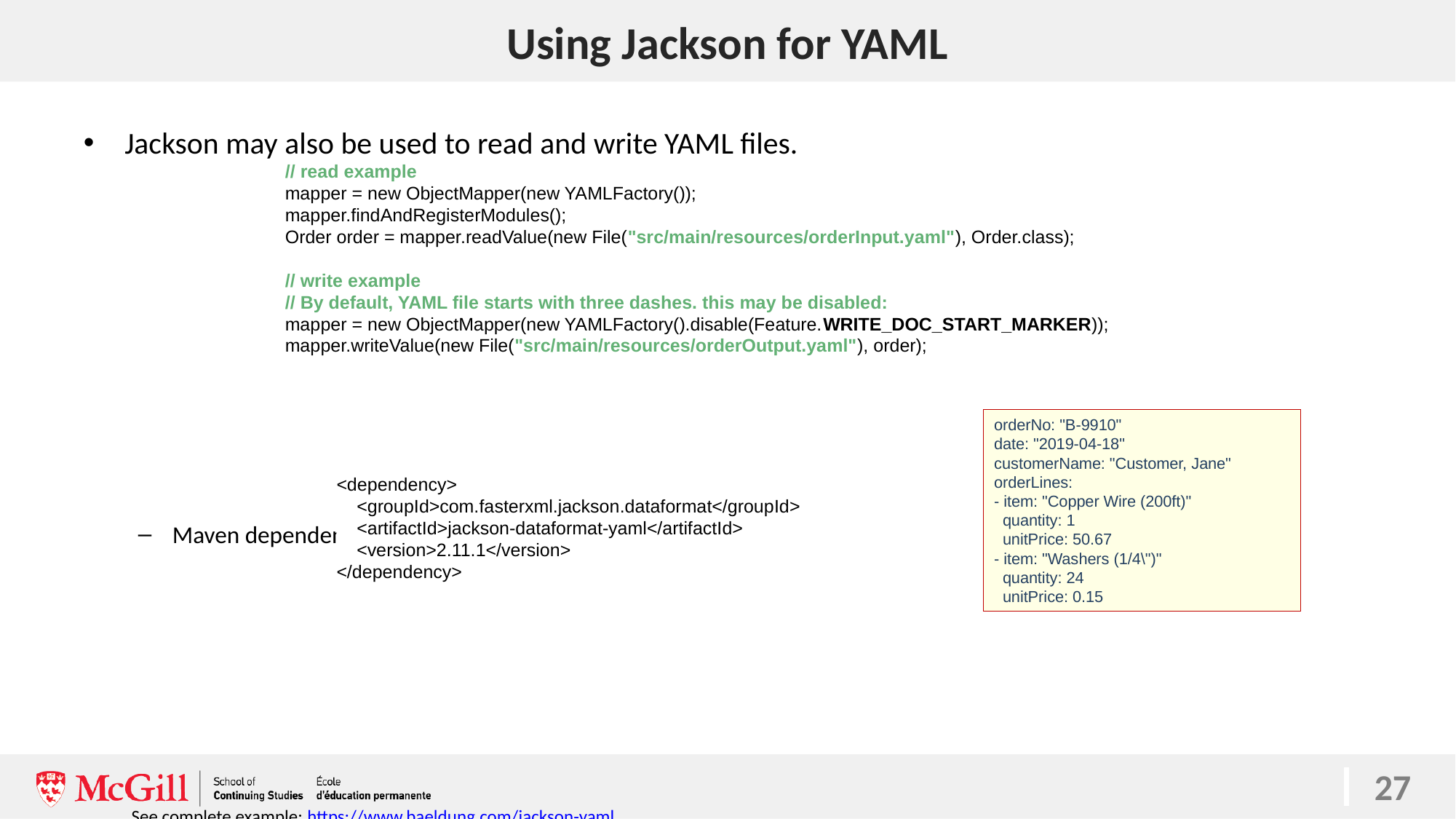

# Using Jackson for YAML
27
Jackson may also be used to read and write YAML files.

Maven dependency:

See complete example: https://www.baeldung.com/jackson-yaml

// read example
mapper = new ObjectMapper(new YAMLFactory());
mapper.findAndRegisterModules();
Order order = mapper.readValue(new File("src/main/resources/orderInput.yaml"), Order.class);

// write example
// By default, YAML file starts with three dashes. this may be disabled:
mapper = new ObjectMapper(new YAMLFactory().disable(Feature.WRITE_DOC_START_MARKER));
mapper.writeValue(new File("src/main/resources/orderOutput.yaml"), order);
orderNo: "B-9910"
date: "2019-04-18"
customerName: "Customer, Jane"
orderLines:
- item: "Copper Wire (200ft)"
  quantity: 1
  unitPrice: 50.67
- item: "Washers (1/4\")"
  quantity: 24
  unitPrice: 0.15
<dependency>
    <groupId>com.fasterxml.jackson.dataformat</groupId>
    <artifactId>jackson-dataformat-yaml</artifactId>
    <version>2.11.1</version>
</dependency>